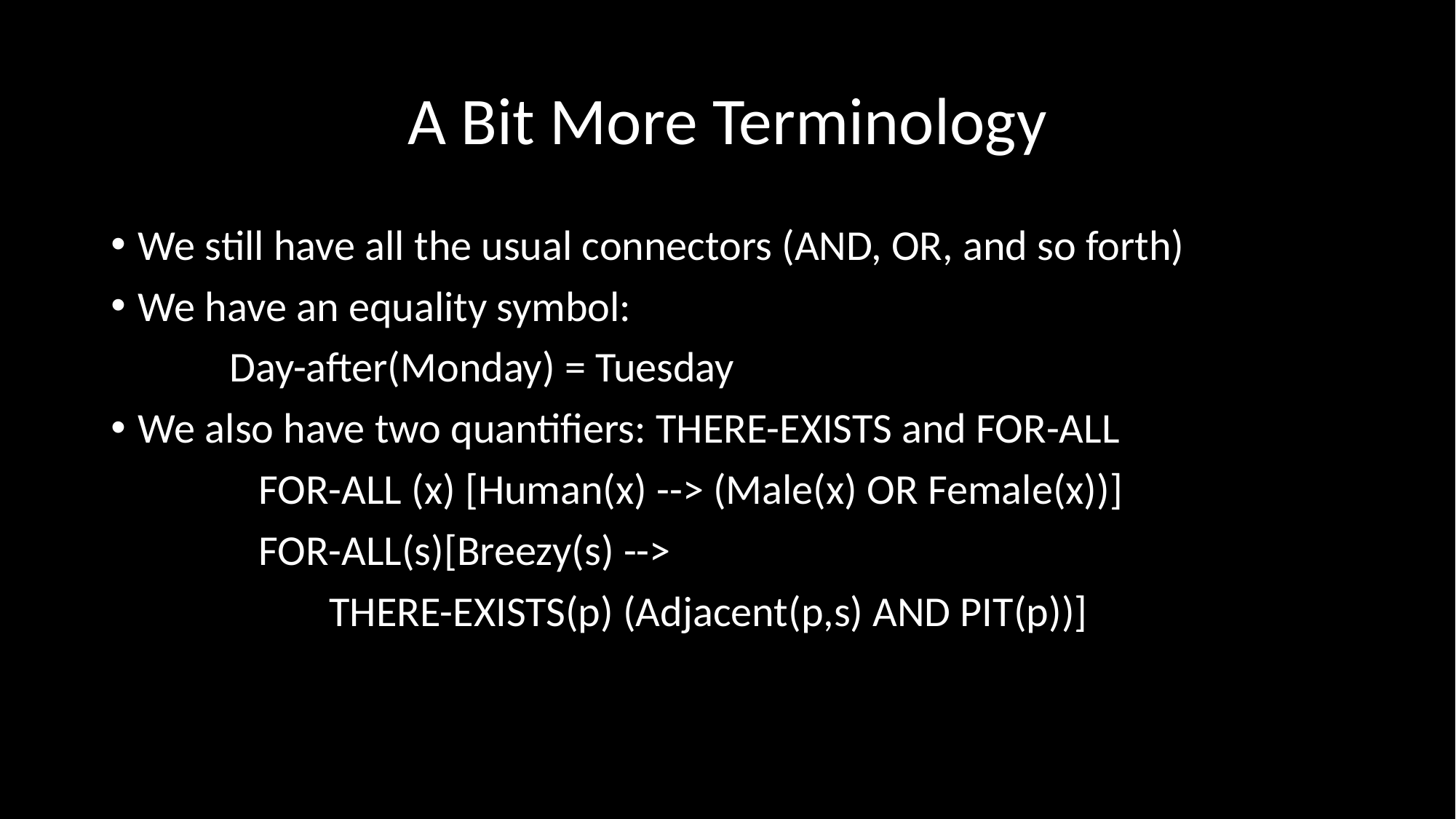

# A Bit More Terminology
We still have all the usual connectors (AND, OR, and so forth)
We have an equality symbol:
	 Day-after(Monday) = Tuesday
We also have two quantifiers: THERE-EXISTS and FOR-ALL
	    FOR-ALL (x) [Human(x) --> (Male(x) OR Female(x))]
	    FOR-ALL(s)[Breezy(s) -->
		THERE-EXISTS(p) (Adjacent(p,s) AND PIT(p))]